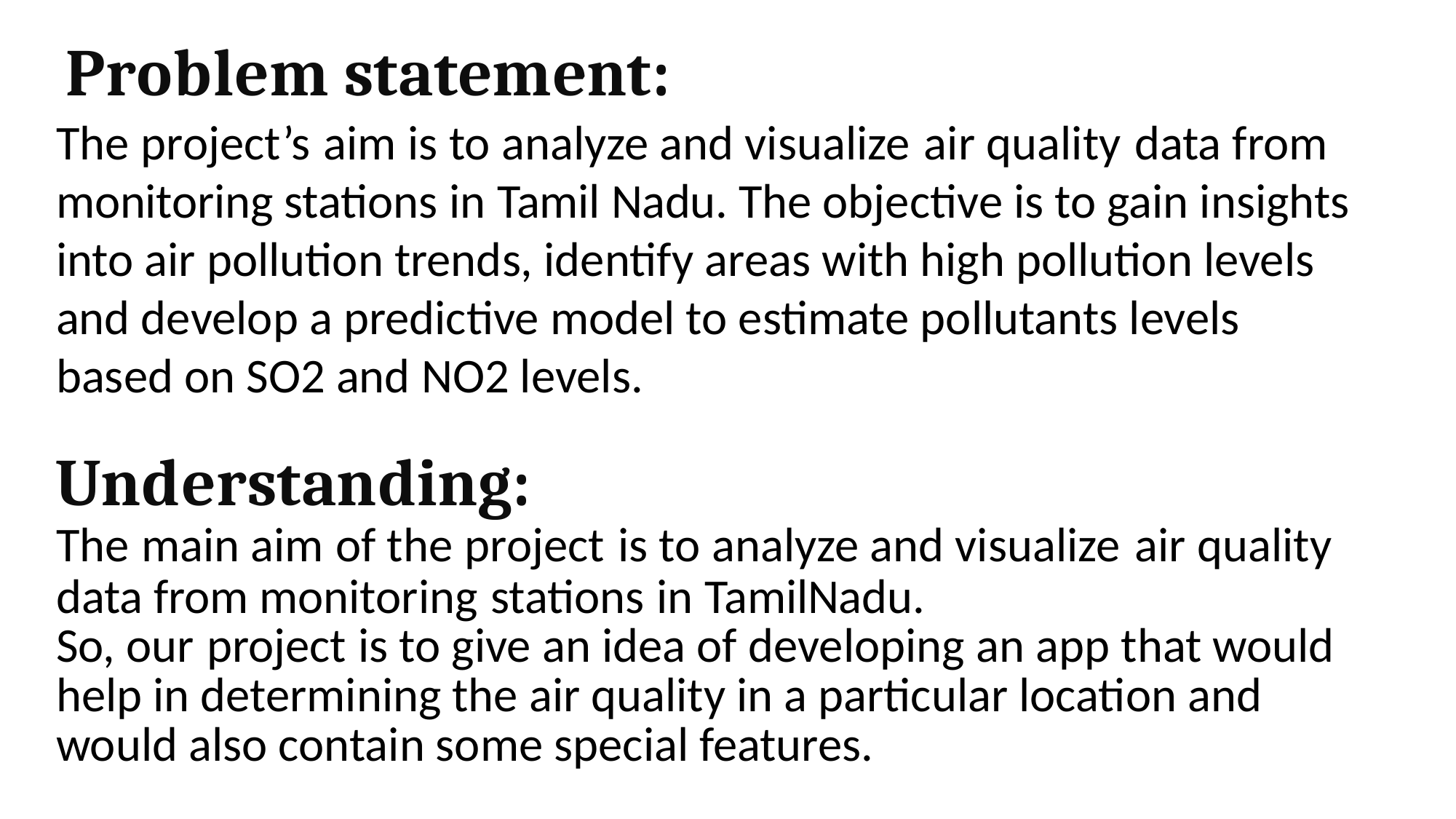

# Problem statement:
The project’s aim is to analyze and visualize air quality data from monitoring stations in Tamil Nadu. The objective is to gain insights into air pollution trends, identify areas with high pollution levels and develop a predictive model to estimate pollutants levels based on SO2 and NO2 levels.
Understanding:
The main aim of the project is to analyze and visualize air quality data from monitoring stations in TamilNadu.
So, our project is to give an idea of developing an app that would help in determining the air quality in a particular location and would also contain some special features.